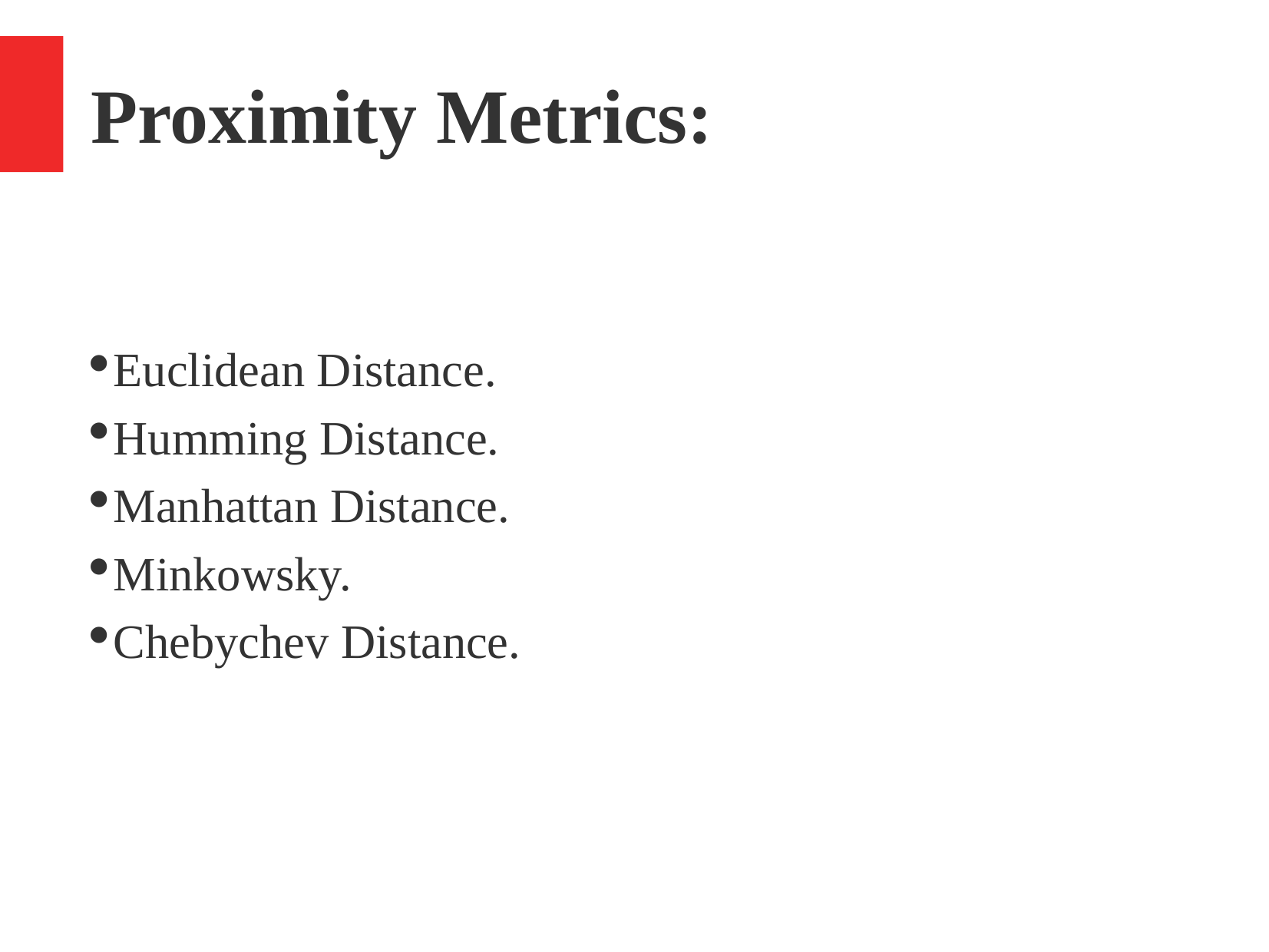

Proximity Metrics:

Euclidean Distance.
Humming Distance.
Manhattan Distance.
Minkowsky.
Chebychev Distance.